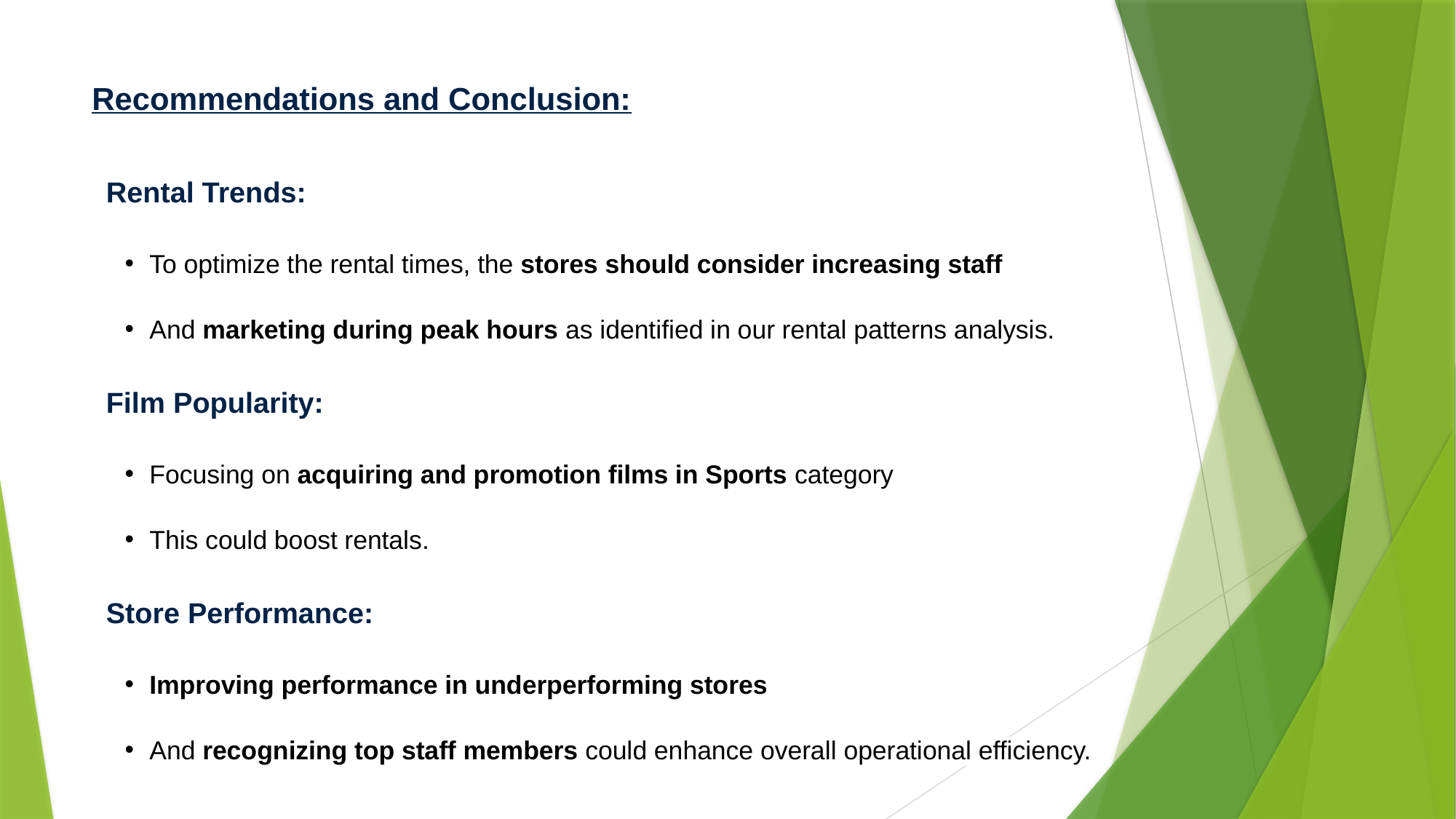

# Recommendations and Conclusion:
 Rental Trends:
To optimize the rental times, the stores should consider increasing staff
And marketing during peak hours as identified in our rental patterns analysis.
 Film Popularity:
Focusing on acquiring and promotion films in Sports category
This could boost rentals.
 Store Performance:
Improving performance in underperforming stores
And recognizing top staff members could enhance overall operational efficiency.